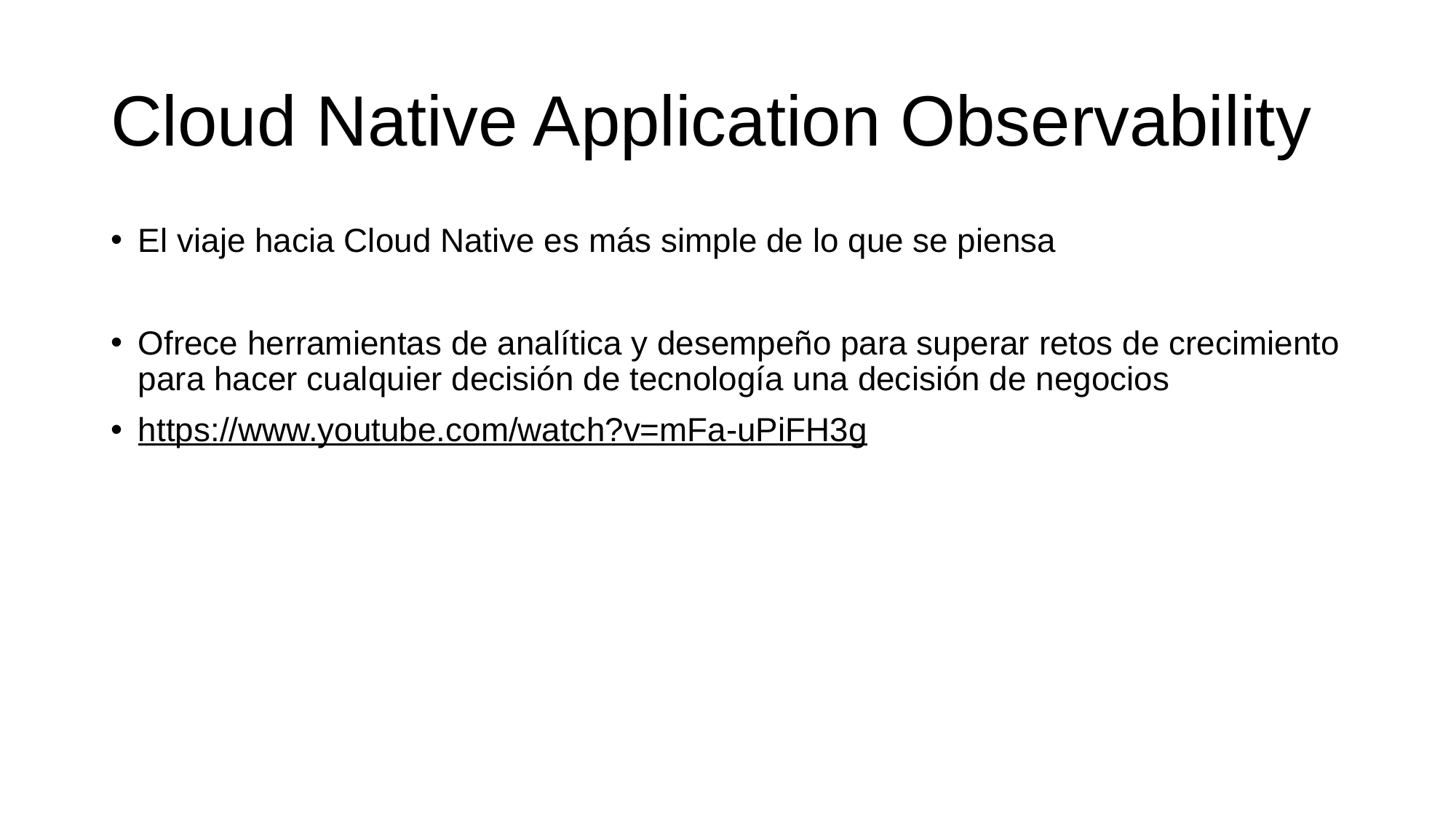

# Cloud Native Application Observability
El viaje hacia Cloud Native es más simple de lo que se piensa

Ofrece herramientas de analítica y desempeño para superar retos de crecimiento para hacer cualquier decisión de tecnología una decisión de negocios
https://www.youtube.com/watch?v=mFa-uPiFH3g